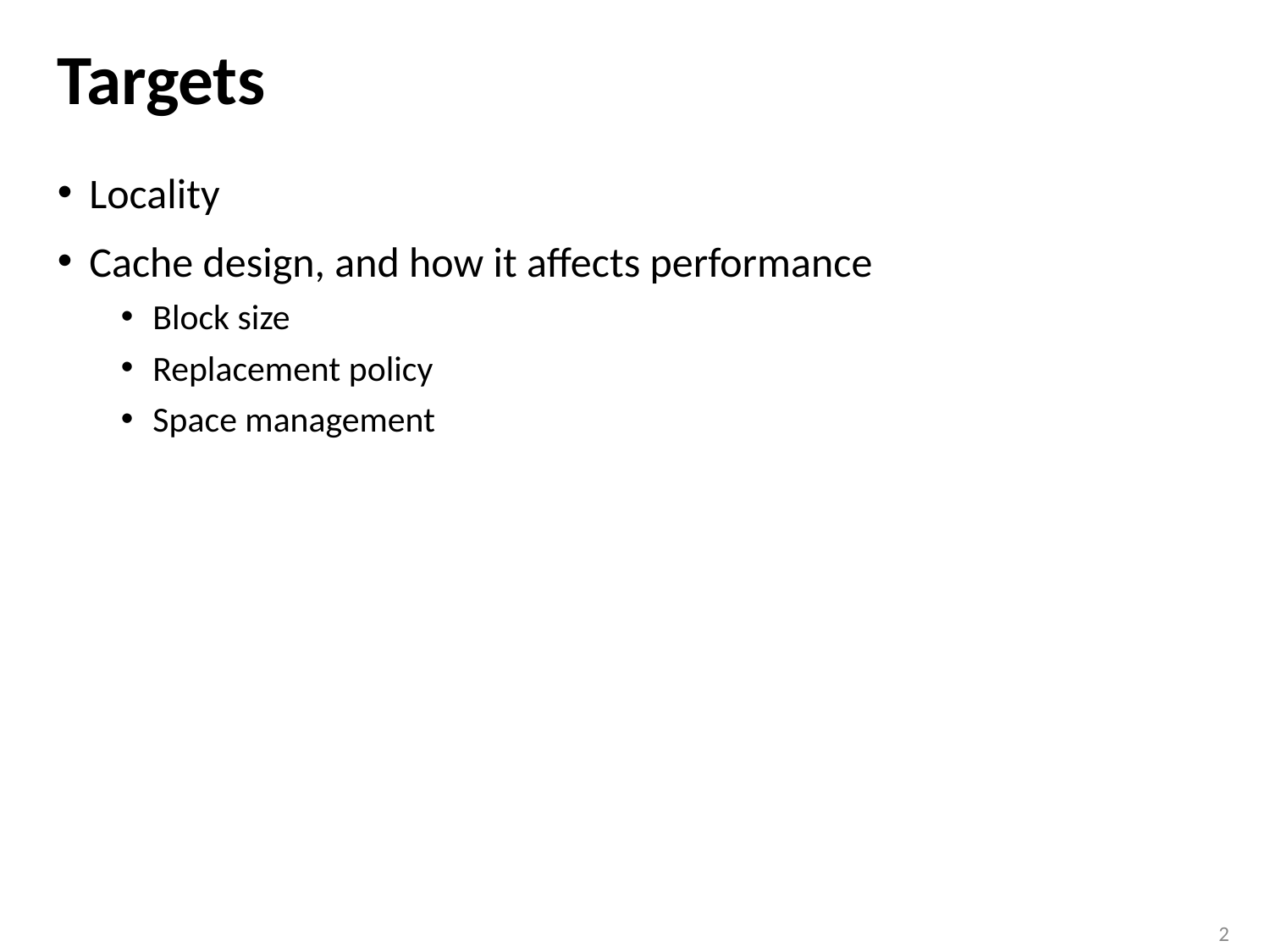

# Targets
Locality
Cache design, and how it affects performance
Block size
Replacement policy
Space management
2